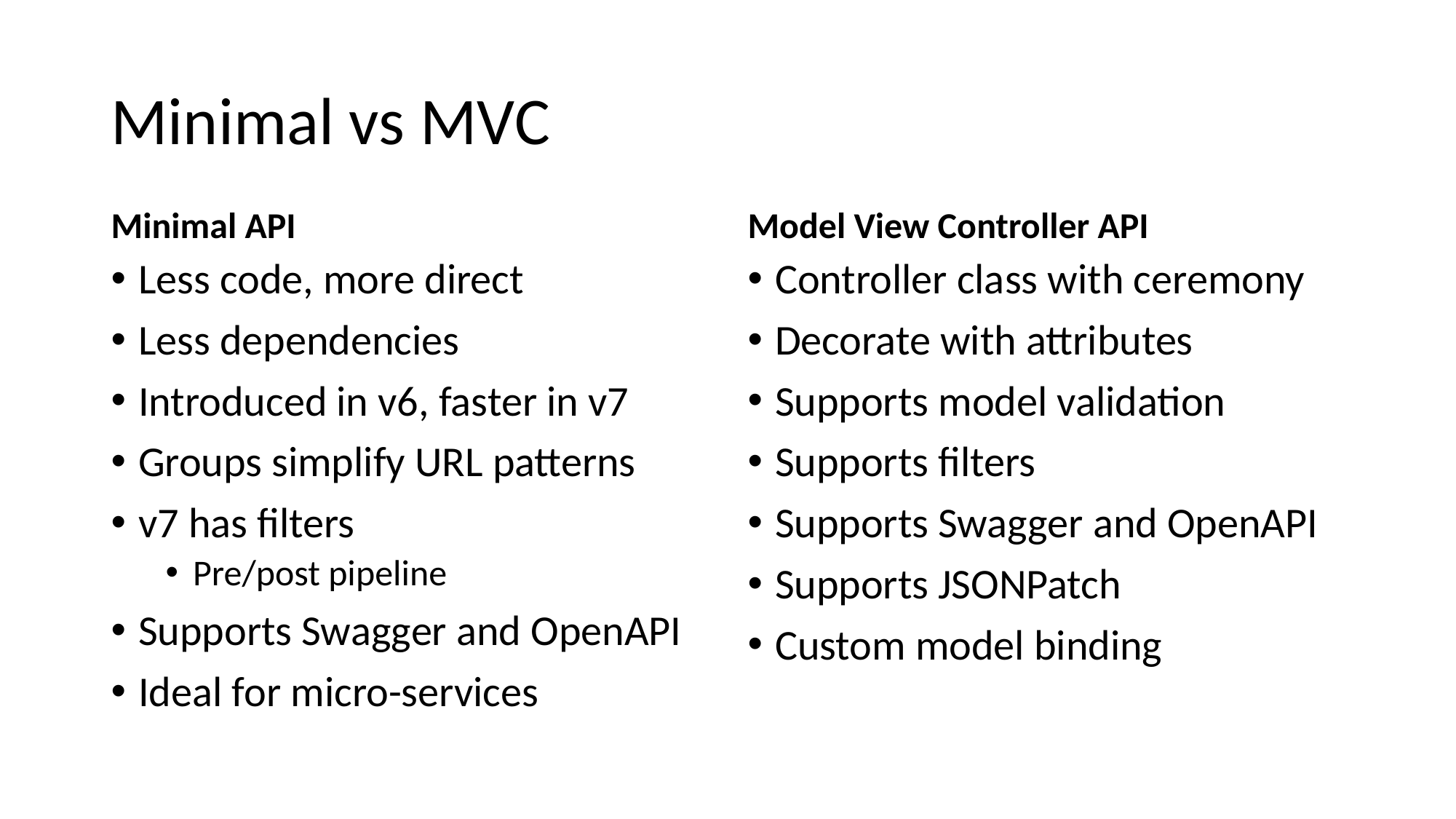

# Minimal vs MVC
Minimal API
Model View Controller API
Less code, more direct
Less dependencies
Introduced in v6, faster in v7
Groups simplify URL patterns
v7 has filters
Pre/post pipeline
Supports Swagger and OpenAPI
Ideal for micro-services

Controller class with ceremony
Decorate with attributes
Supports model validation
Supports filters
Supports Swagger and OpenAPI
Supports JSONPatch
Custom model binding